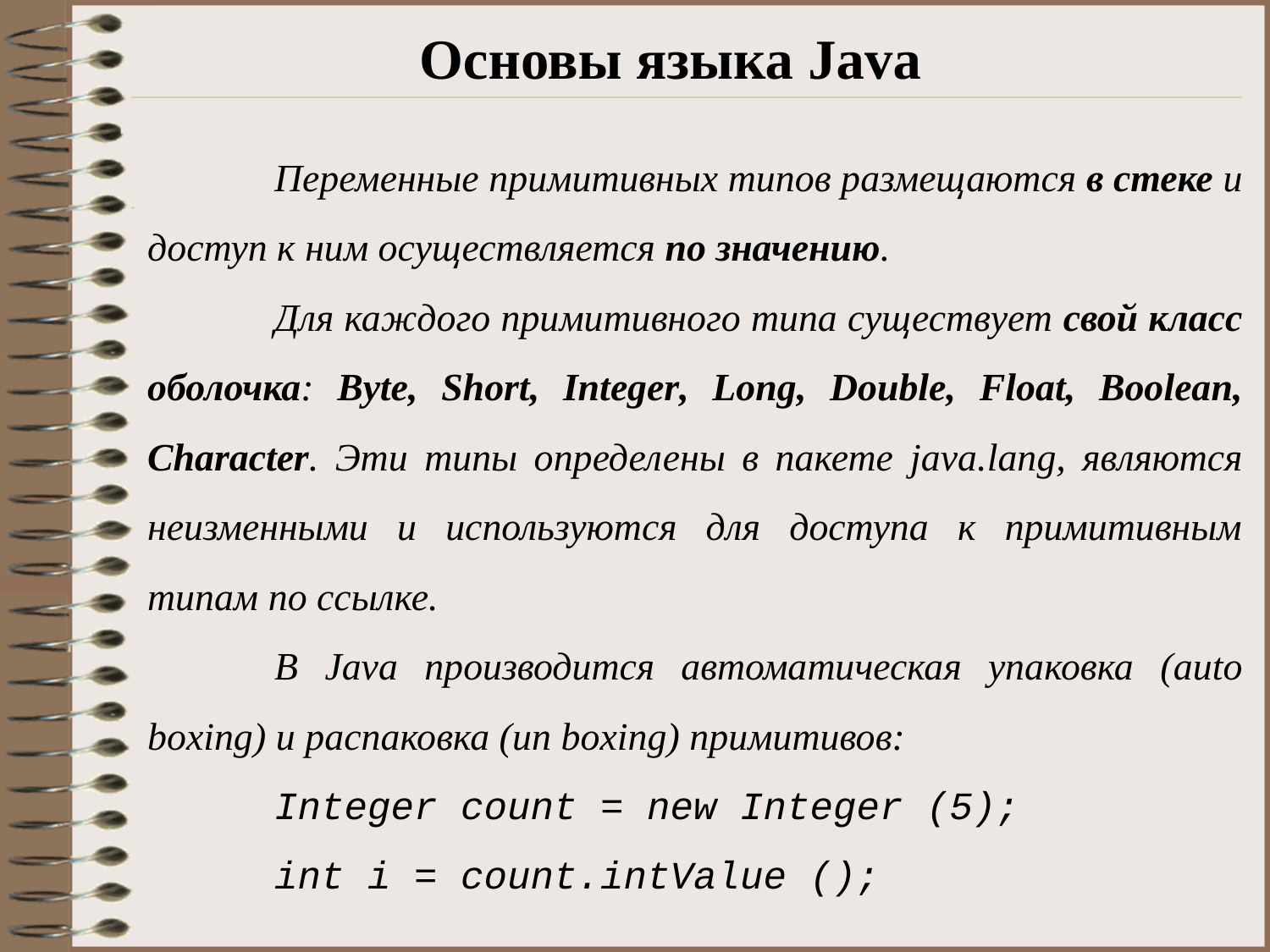

# Основы языка Java
	Переменные примитивных типов размещаются в стеке и доступ к ним осуществляется по значению.
	Для каждого примитивного типа существует свой класс оболочка: Byte, Short, Integer, Long, Double, Float, Boolean, Character. Эти типы определены в пакете java.lang, являются неизменными и используются для доступа к примитивным типам по ссылке.
	В Java производится автоматическая упаковка (auto boxing) и распаковка (un boxing) примитивов:
Integer count = new Integer (5);
int i = count.intValue ();